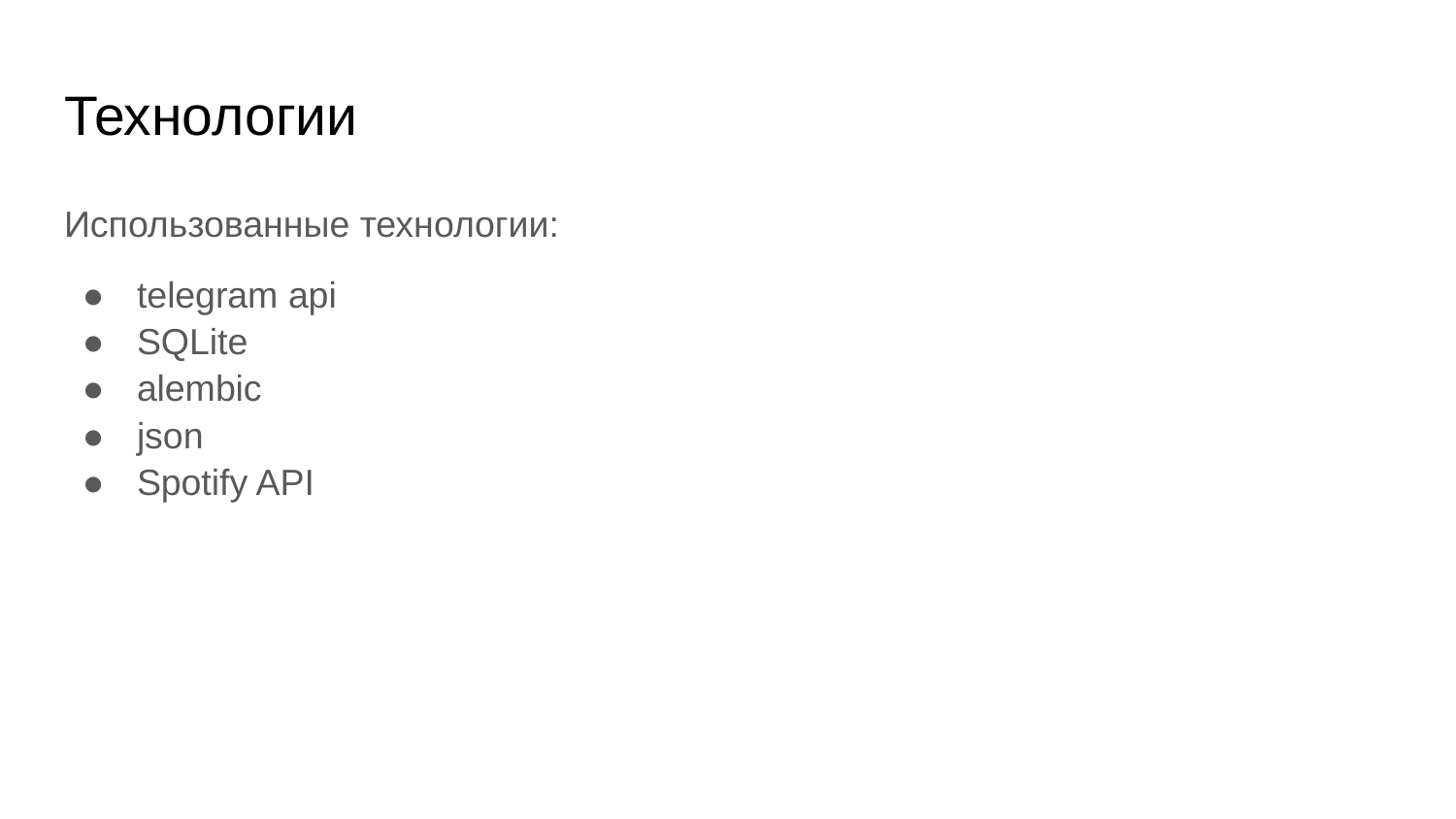

# Технологии
Использованные технологии:
telegram api
SQLite
alembic
json
Spotify API